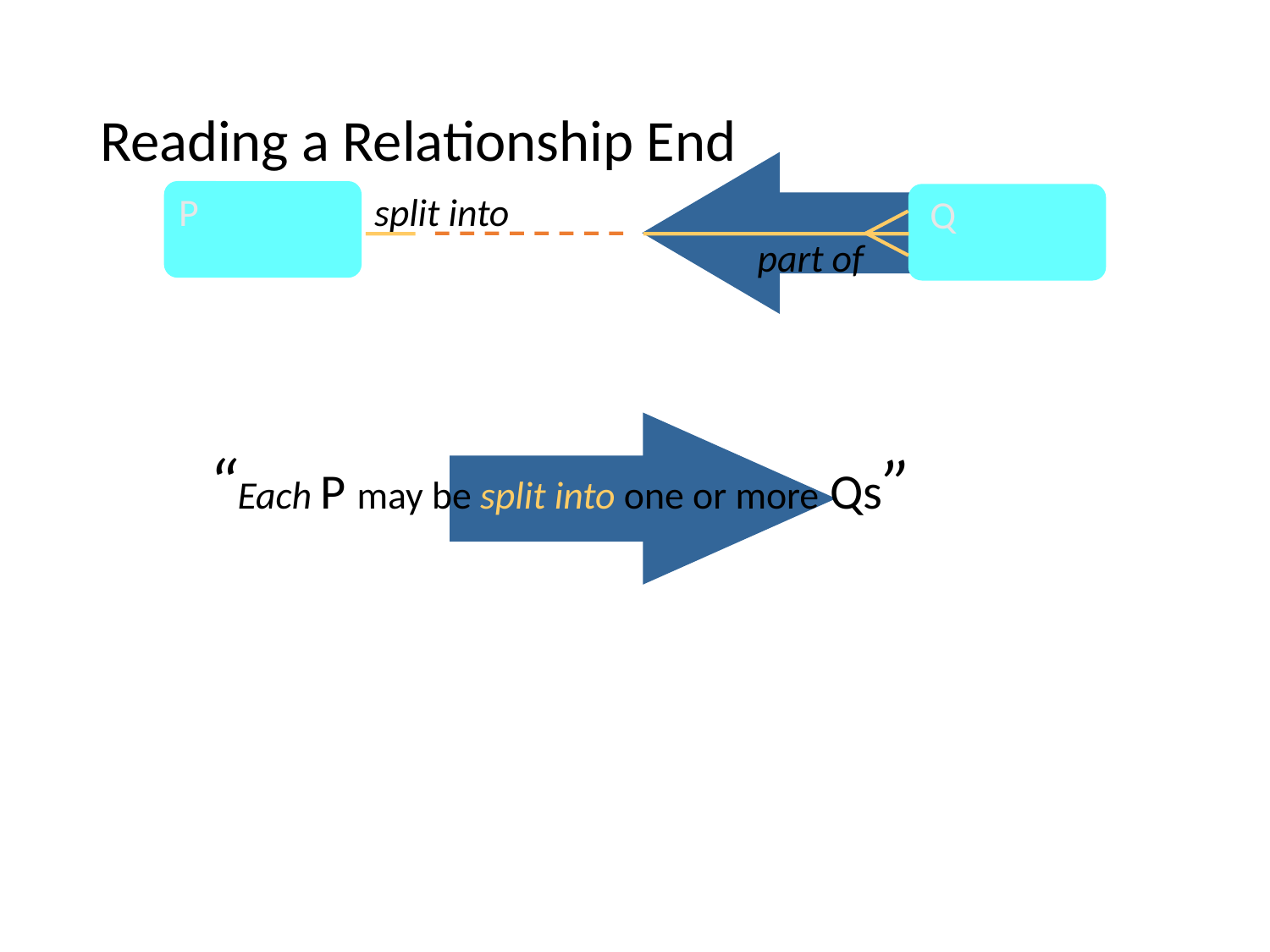

# Reading a Relationship End

P
split into

Q

part of

“Each P may be split into one or more Qs”